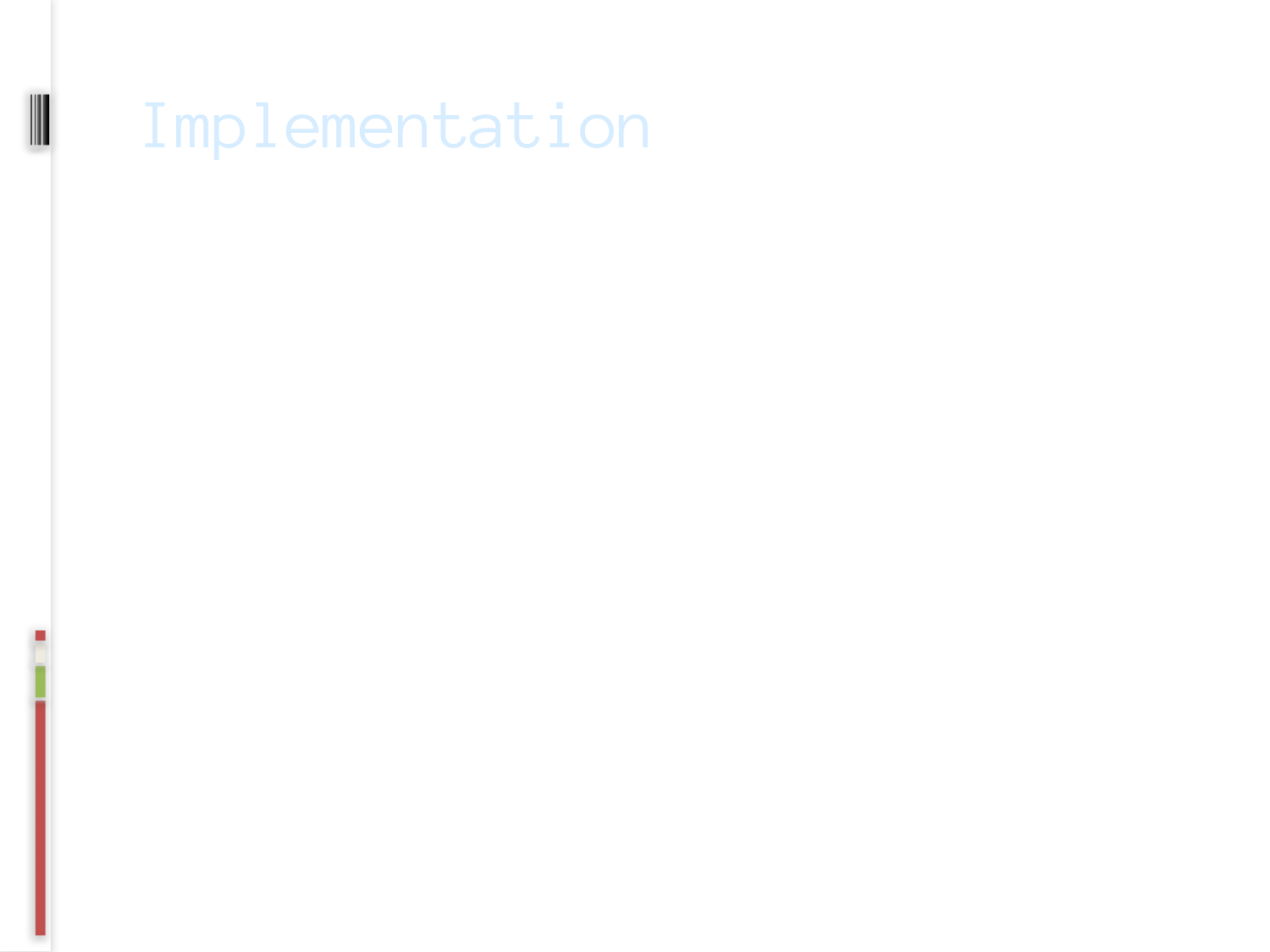

Implementation
metadata": {
"connections": {
"feed": "http://graph.facebook.com/http://www.imdb.com/title/...",
"posts": "http://graph.facebook.com/http://www.imdb.com/title/...",
"tagged": "http://graph.facebook.com/http://www.imdb.com/title/...",
"statuses": "http://graph.facebook.com/http://www.imdb.com/title/...",
"links": "http://graph.facebook.com/http://www.imdb.com/title/...",
"notes": "http://graph.facebook.com/http://www.imdb.com/title/...",
"photos": "http://graph.facebook.com/http://www.imdb.com/title/...",
"albums": "http://graph.facebook.com/http://www.imdb.com/title/...",
"events": "http://graph.facebook.com/http://www.imdb.com/title/...",
"videos": "http://graph.facebook.com/http://www.imdb.com/title/...",
},

The items in metadata.connections are pointers to other nodes in the graph that you can crawl to get to other intriguing bits of data.